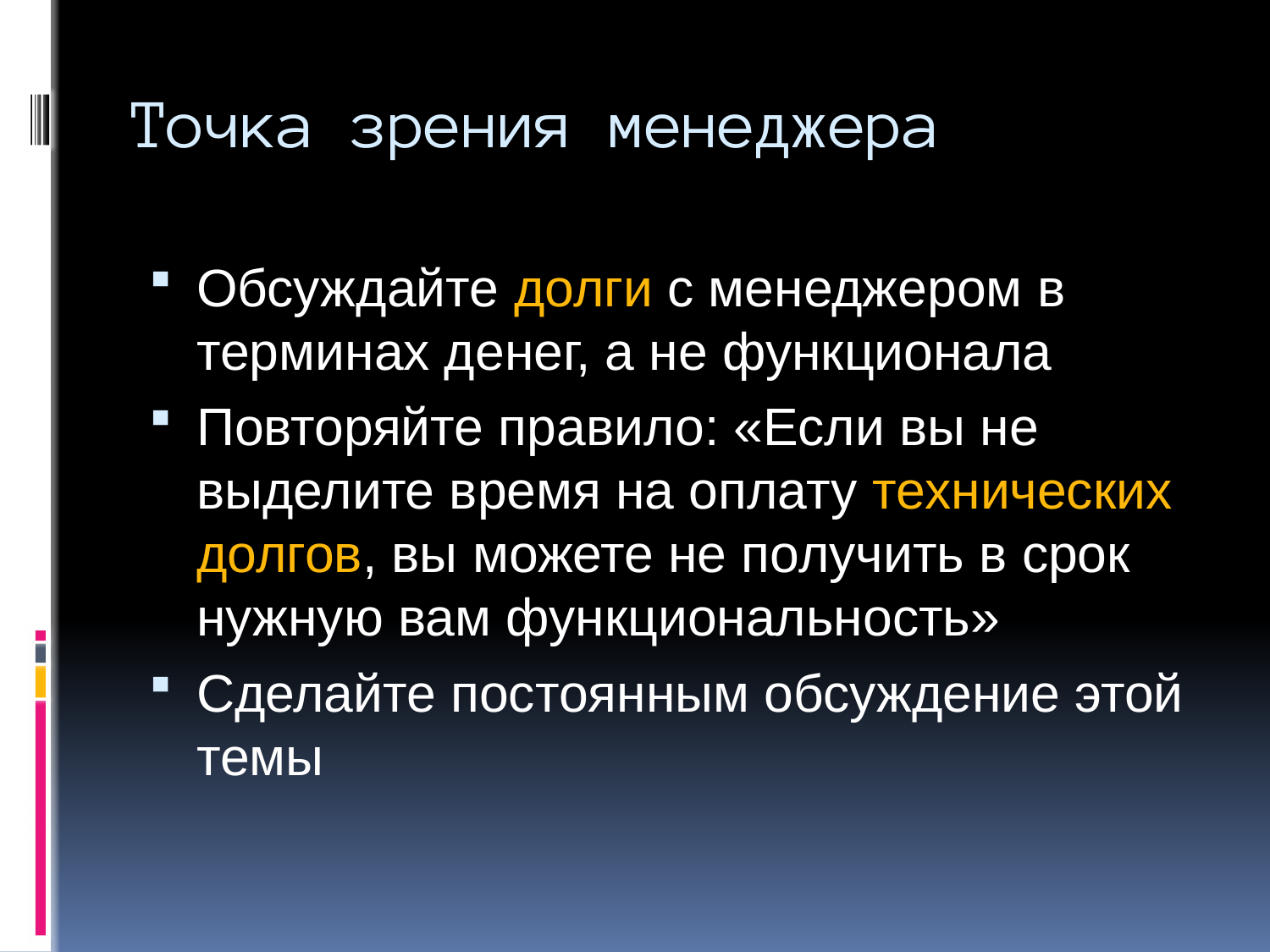

# Точка зрения менеджера
Обсуждайте долги с менеджером в терминах денег, а не функционала
Повторяйте правило: «Если вы не выделите время на оплату технических долгов, вы можете не получить в срок нужную вам функциональность»
Сделайте постоянным обсуждение этой темы